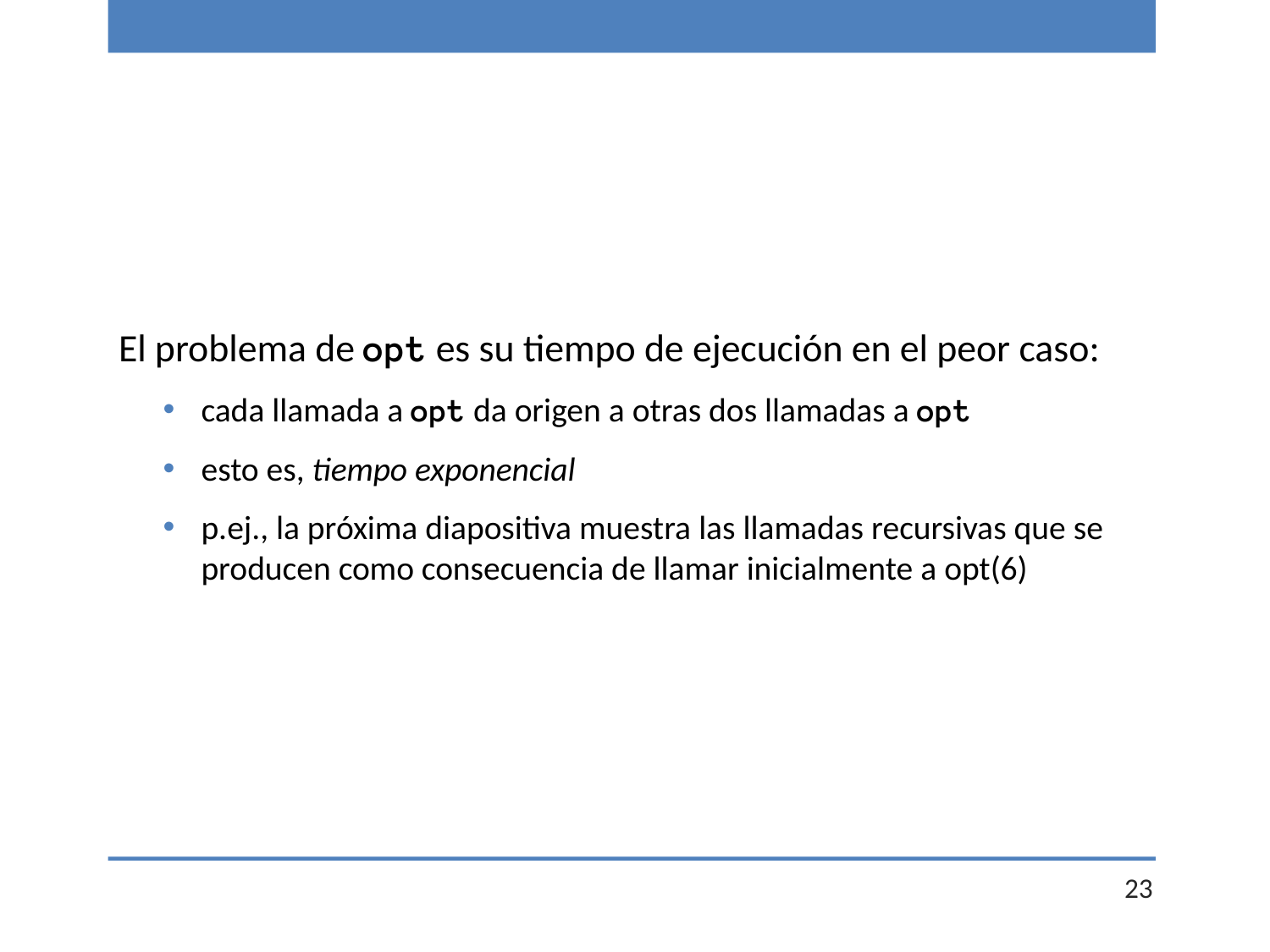

El problema de opt es su tiempo de ejecución en el peor caso:
cada llamada a opt da origen a otras dos llamadas a opt
esto es, tiempo exponencial
p.ej., la próxima diapositiva muestra las llamadas recursivas que se producen como consecuencia de llamar inicialmente a opt(6)
23